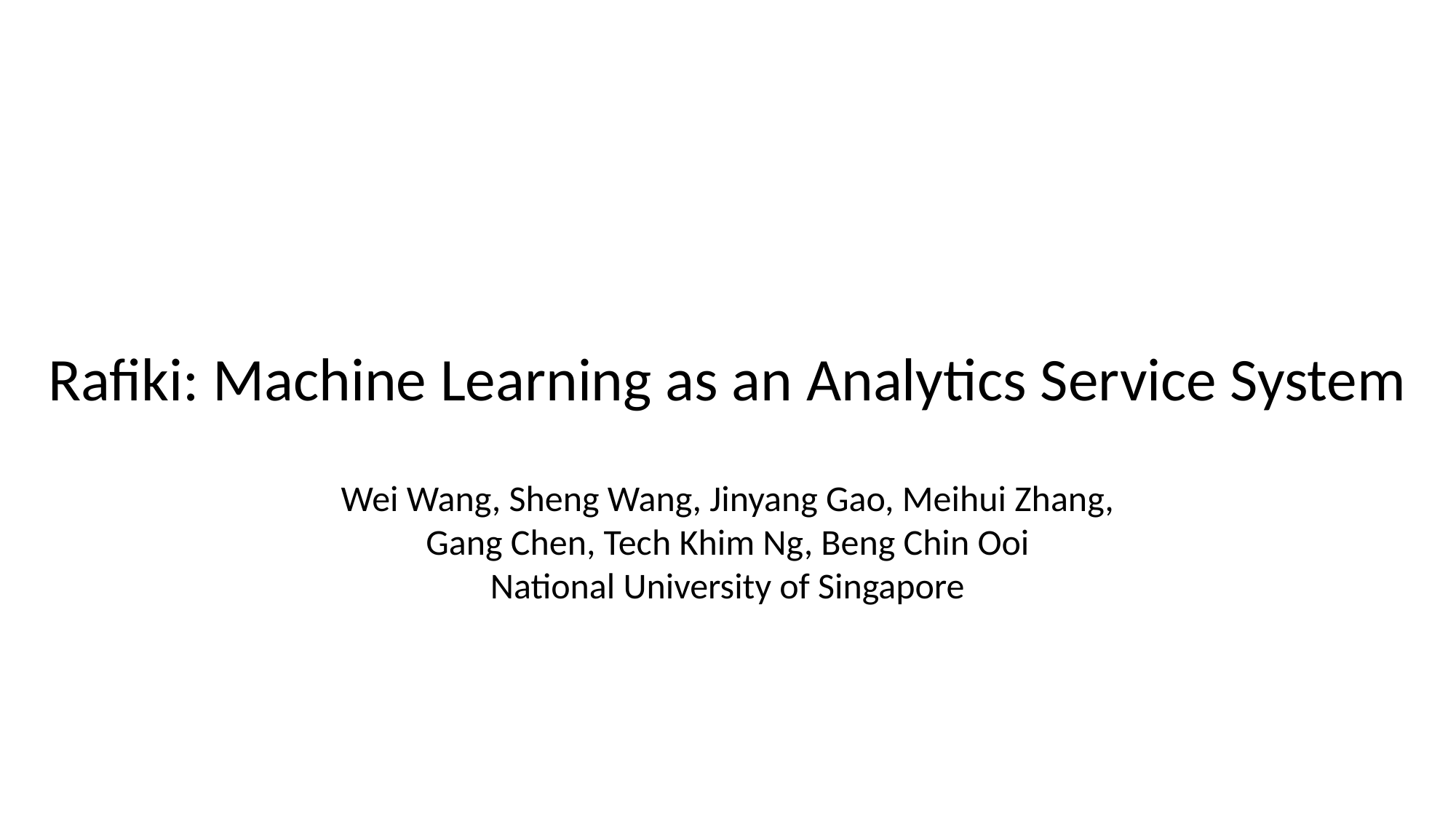

# Rafiki: Machine Learning as an Analytics Service System
Wei Wang, Sheng Wang, Jinyang Gao, Meihui Zhang,
Gang Chen, Tech Khim Ng, Beng Chin Ooi
National University of Singapore